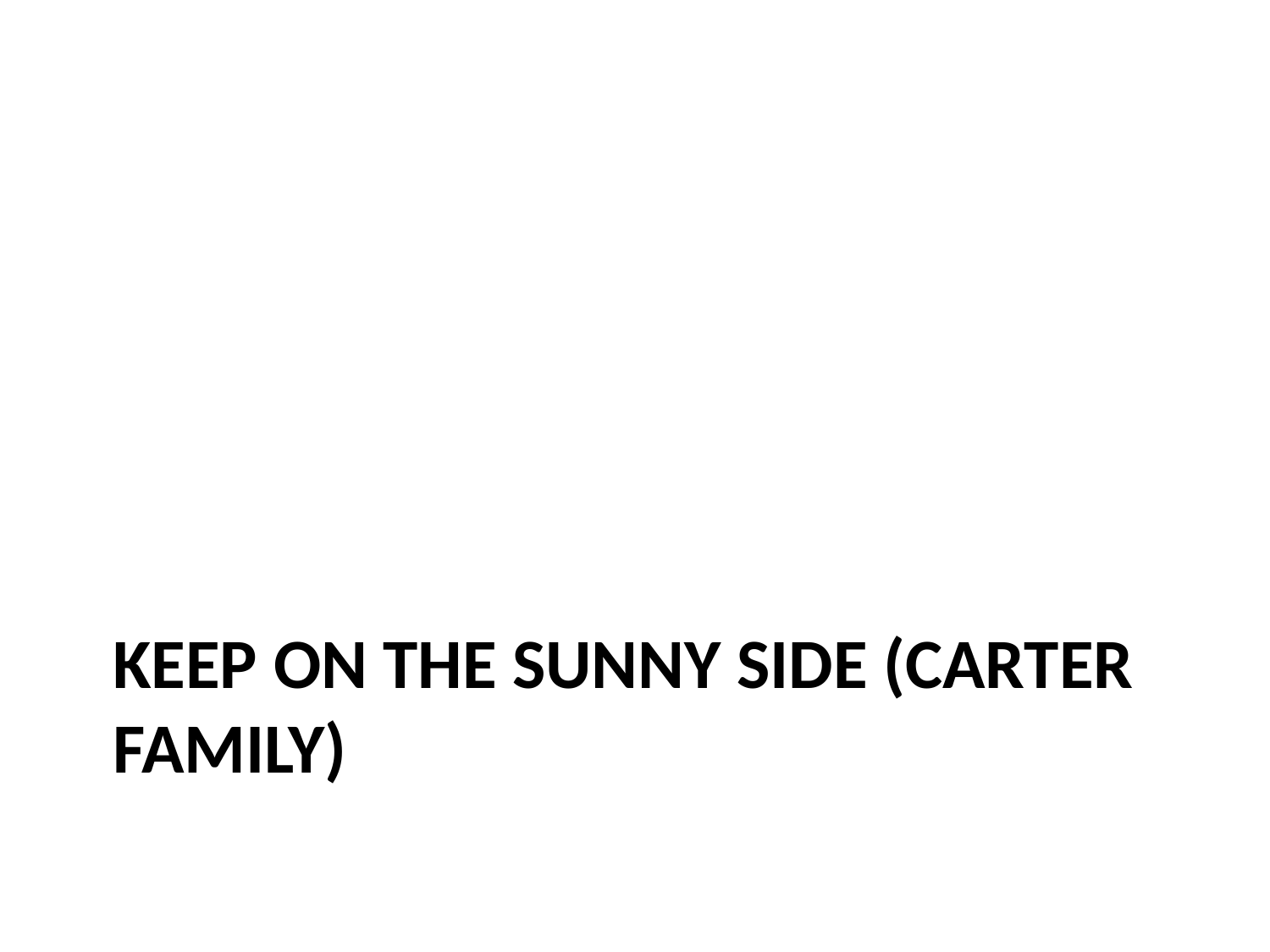

# Keep on the sunny side (Carter Family)